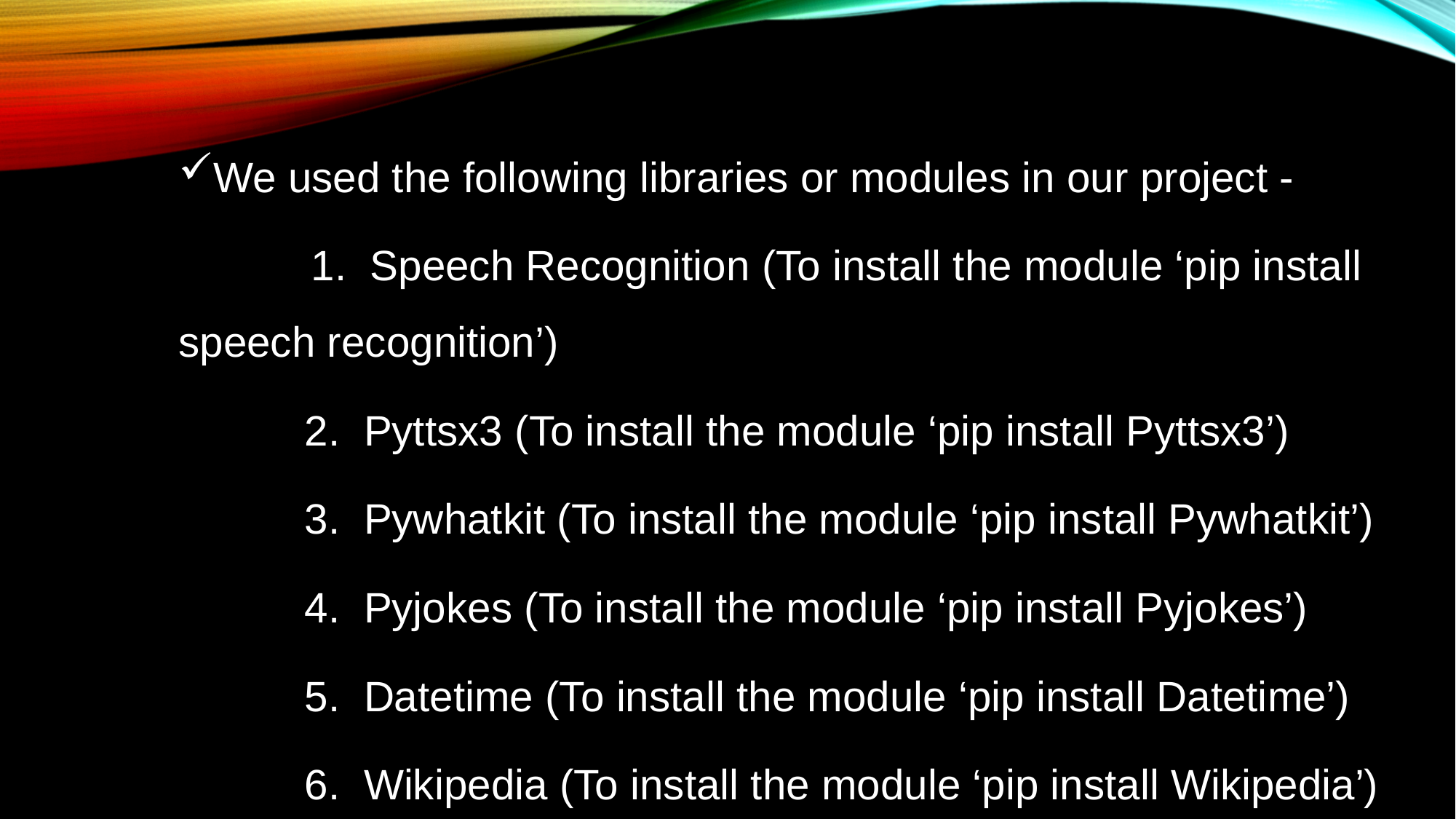

We used the following libraries or modules in our project -
	  	  1.  Speech Recognition (To install the module ‘pip install speech recognition’)
	        2.  Pyttsx3 (To install the module ‘pip install Pyttsx3’)
	        3.  Pywhatkit (To install the module ‘pip install Pywhatkit’)
	        4.  Pyjokes (To install the module ‘pip install Pyjokes’)
	        5.  Datetime (To install the module ‘pip install Datetime’)
	        6.  Wikipedia (To install the module ‘pip install Wikipedia’)